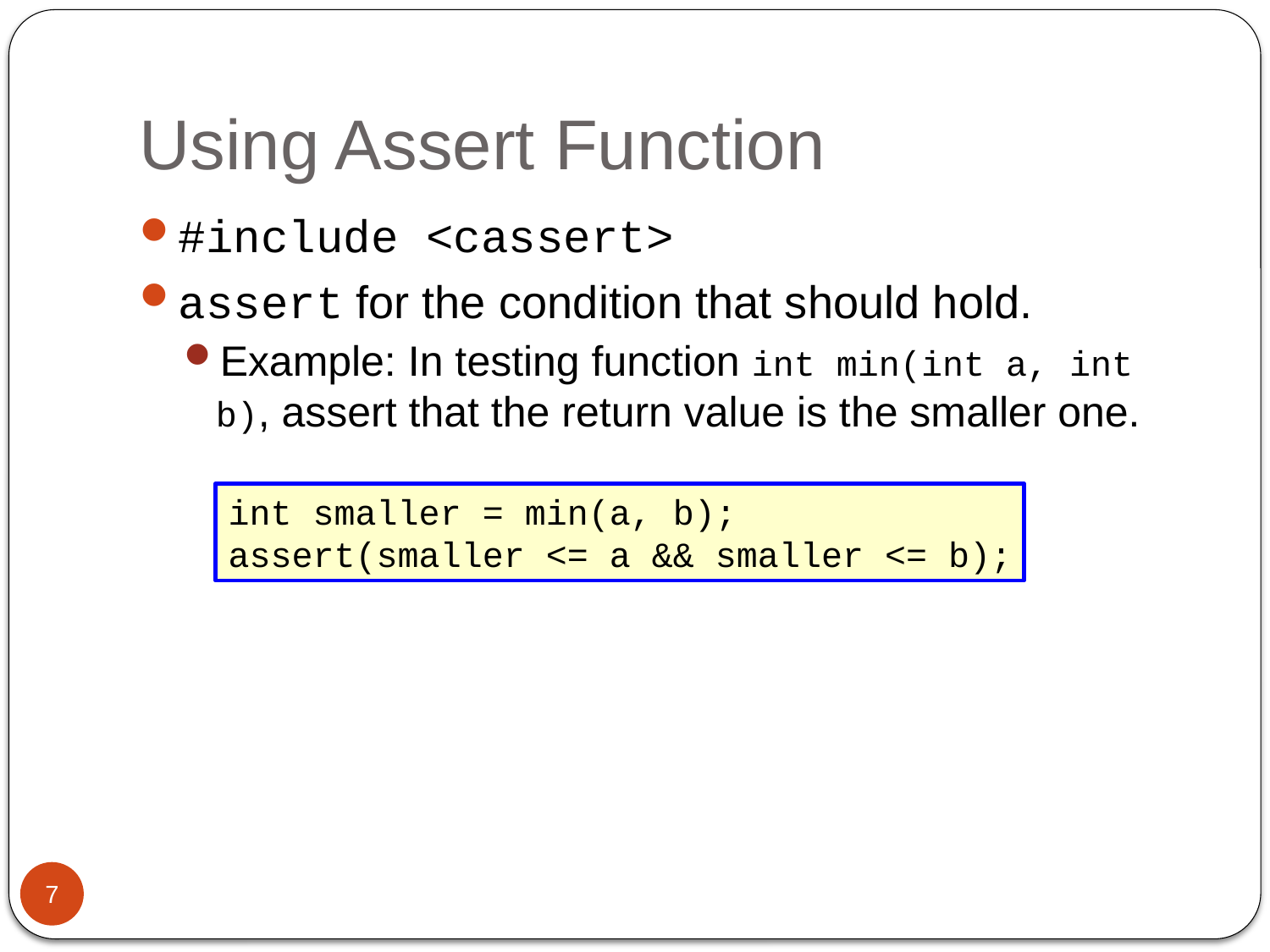

# Using Assert Function
#include <cassert>
assert for the condition that should hold.
Example: In testing function int min(int a, int b), assert that the return value is the smaller one.

int smaller = min(a, b);
assert(smaller <= a && smaller <= b);
7